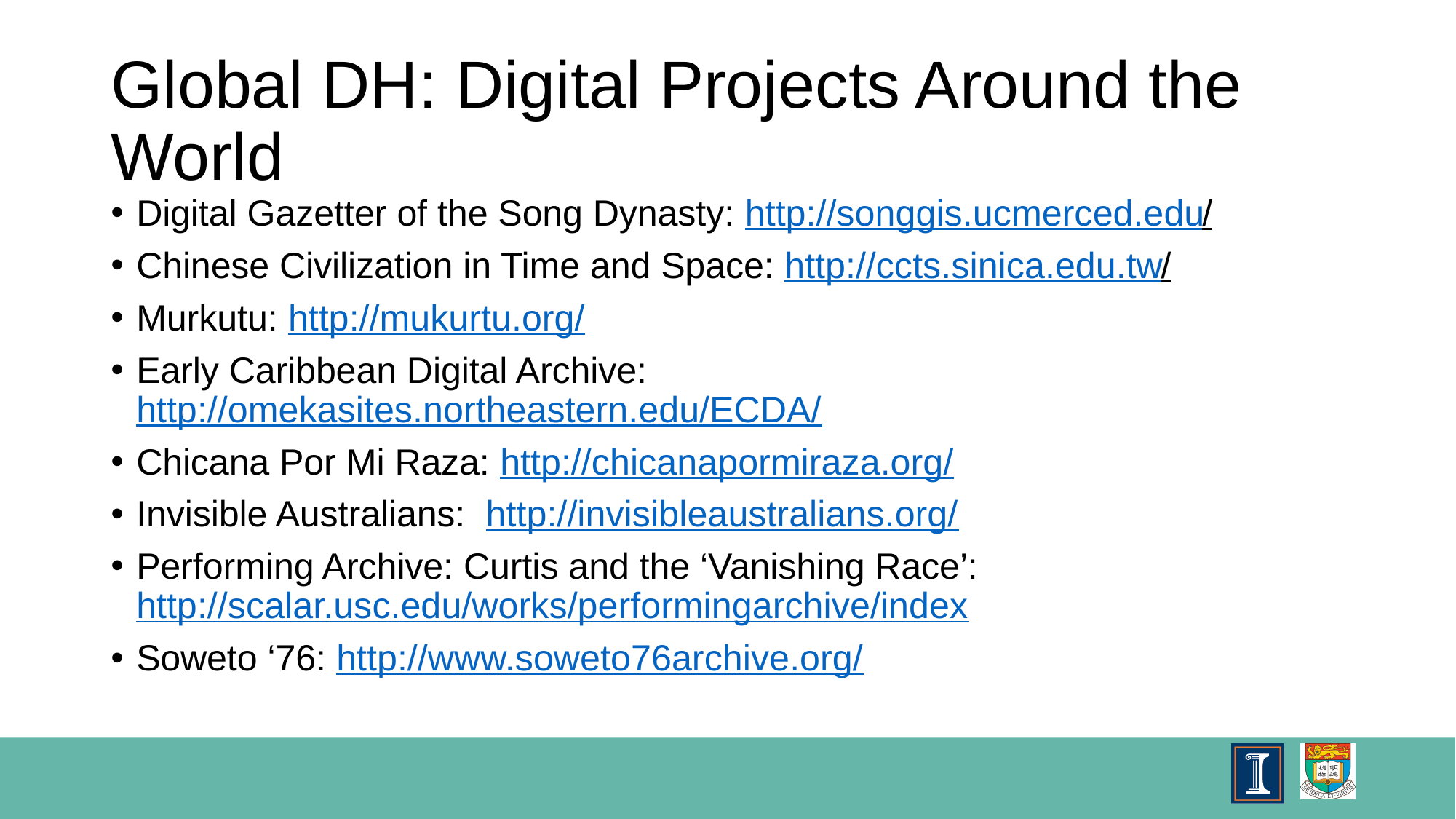

# Global DH: Digital Projects Around the World
Digital Gazetter of the Song Dynasty: http://songgis.ucmerced.edu/
Chinese Civilization in Time and Space: http://ccts.sinica.edu.tw/
Murkutu: http://mukurtu.org/
Early Caribbean Digital Archive: http://omekasites.northeastern.edu/ECDA/
Chicana Por Mi Raza: http://chicanapormiraza.org/
Invisible Australians:  http://invisibleaustralians.org/
Performing Archive: Curtis and the ‘Vanishing Race’: http://scalar.usc.edu/works/performingarchive/index
Soweto ‘76: http://www.soweto76archive.org/